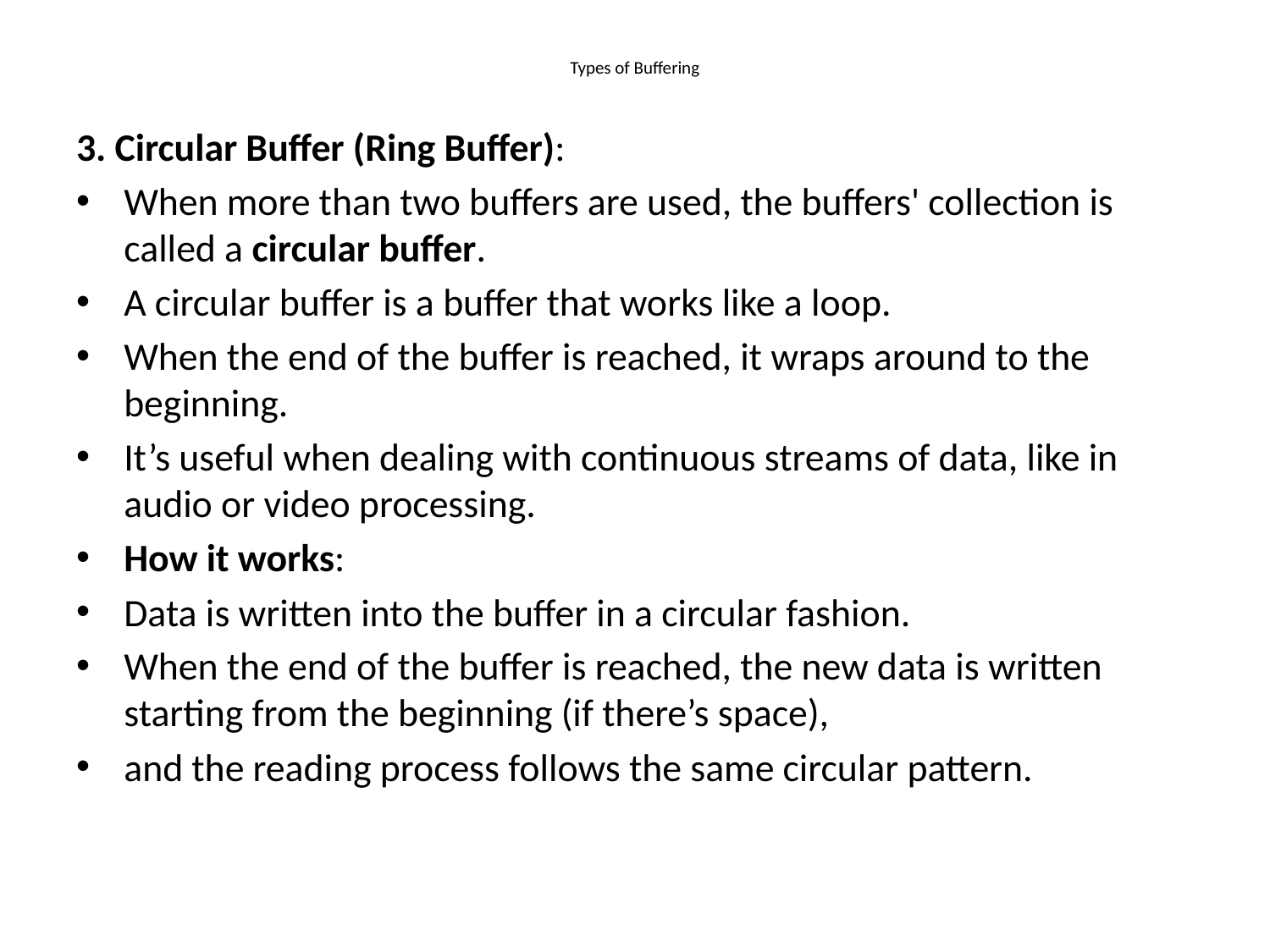

# Types of Buffering
3. Circular Buffer (Ring Buffer):
When more than two buffers are used, the buffers' collection is called a circular buffer.
A circular buffer is a buffer that works like a loop.
When the end of the buffer is reached, it wraps around to the beginning.
It’s useful when dealing with continuous streams of data, like in audio or video processing.
How it works:
Data is written into the buffer in a circular fashion.
When the end of the buffer is reached, the new data is written starting from the beginning (if there’s space),
and the reading process follows the same circular pattern.